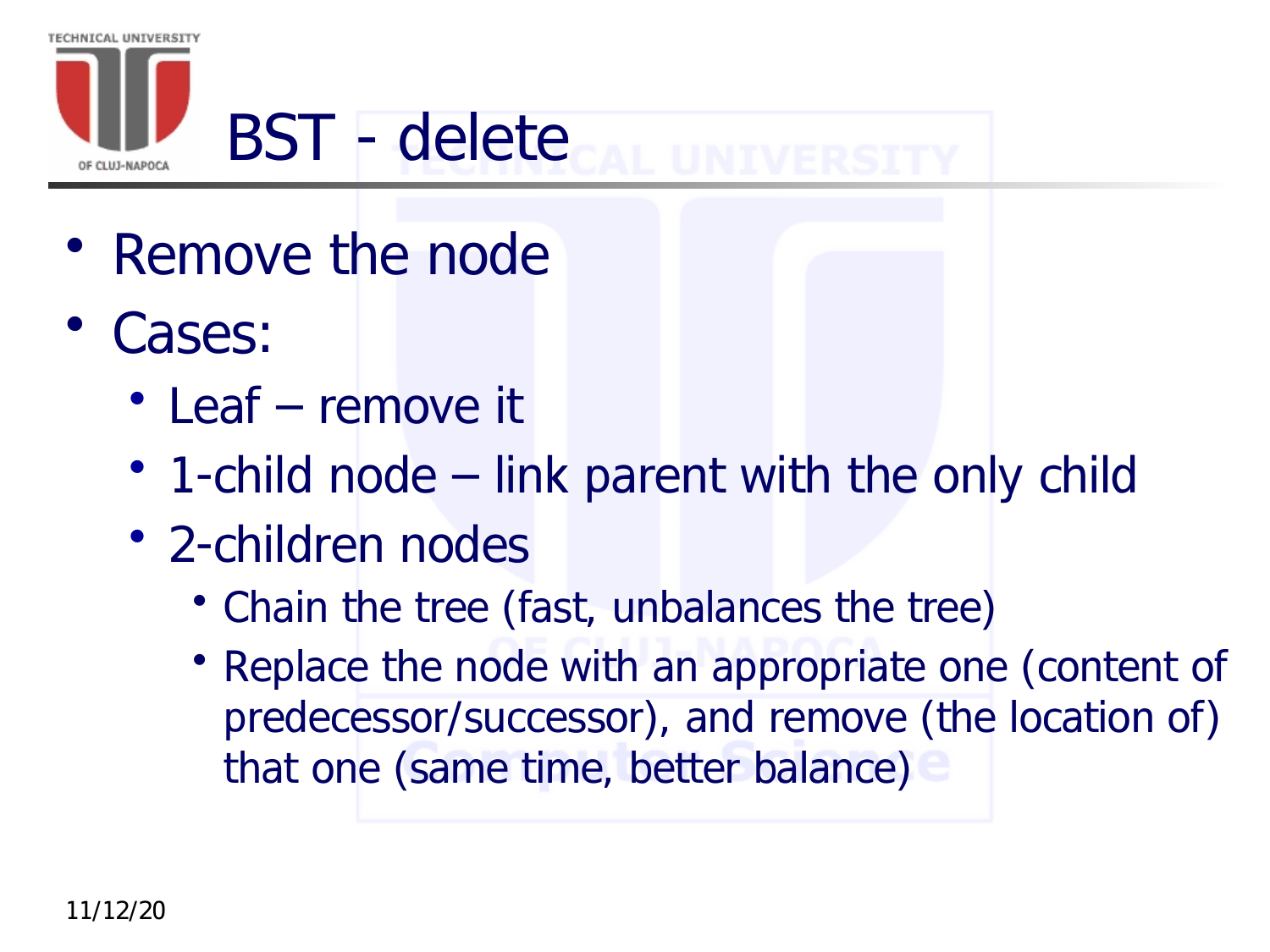

# BST - delete
Remove the node
Cases:
Leaf – remove it
1-child node – link parent with the only child
2-children nodes
Chain the tree (fast, unbalances the tree)
Replace the node with an appropriate one (content of predecessor/successor), and remove (the location of) that one (same time, better balance)
11/12/20